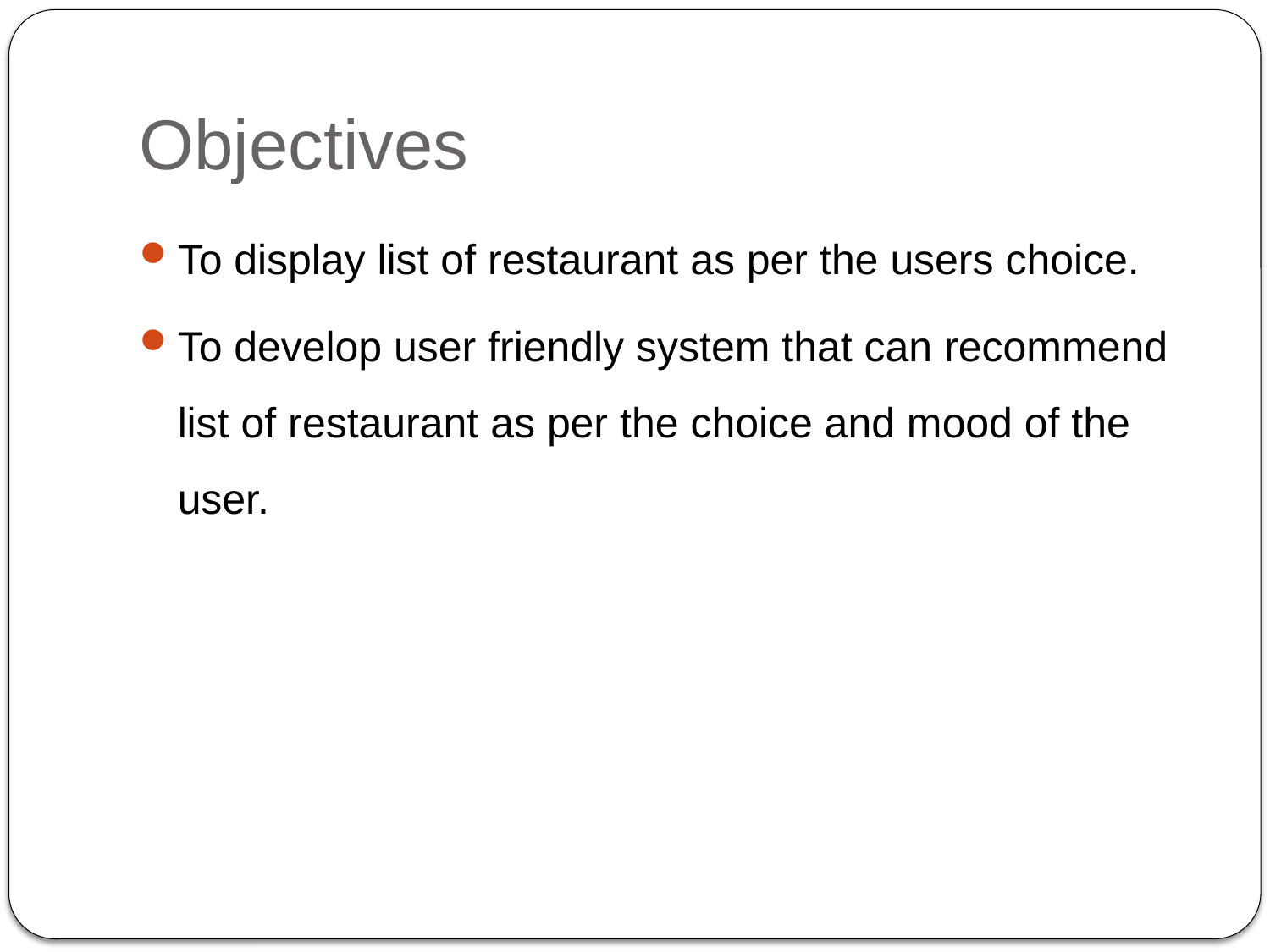

# Objectives
To display list of restaurant as per the users choice.
To develop user friendly system that can recommend list of restaurant as per the choice and mood of the user.